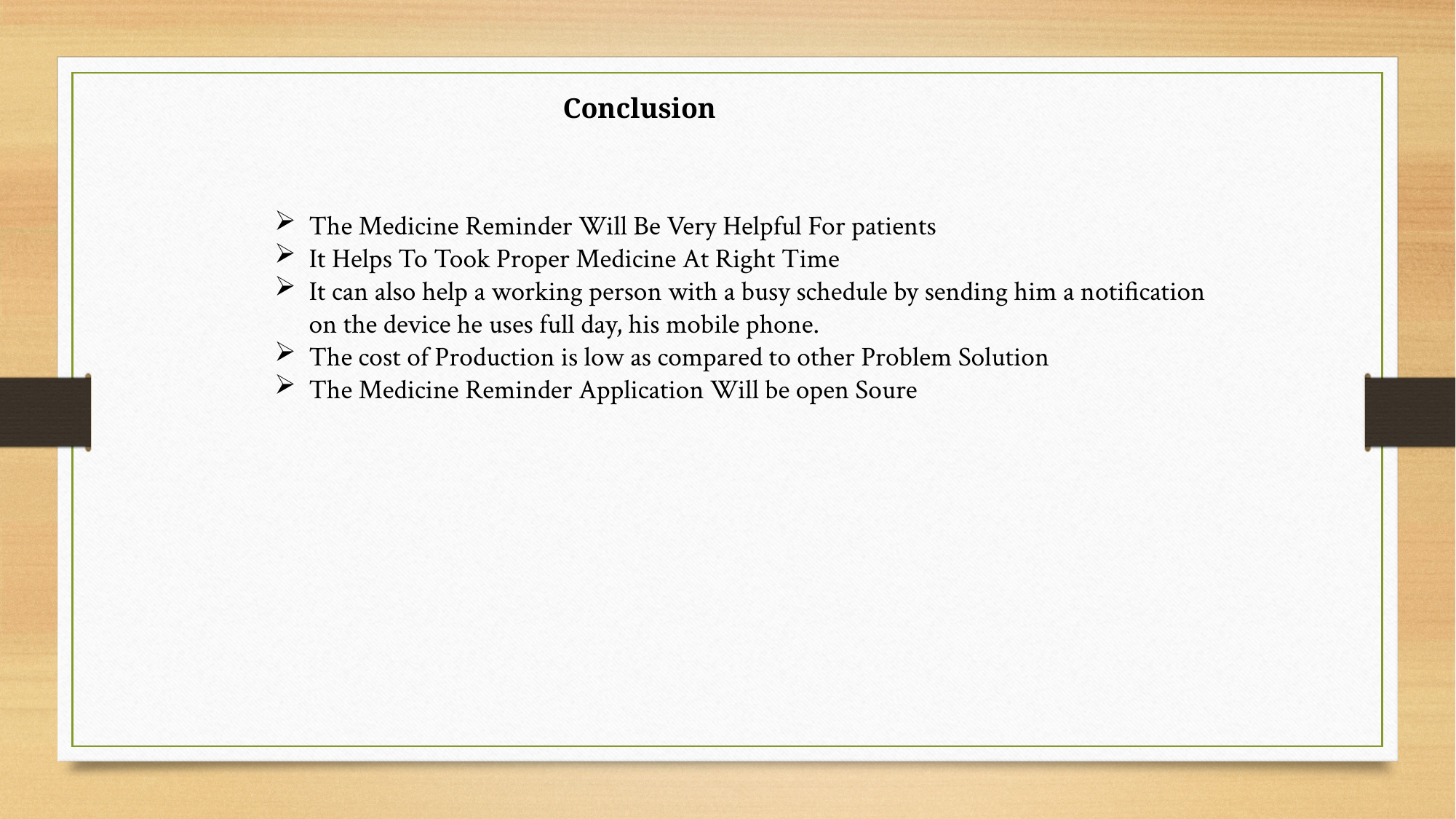

Conclusion
The Medicine Reminder Will Be Very Helpful For patients
It Helps To Took Proper Medicine At Right Time
It can also help a working person with a busy schedule by sending him a notification on the device he uses full day, his mobile phone.
The cost of Production is low as compared to other Problem Solution
The Medicine Reminder Application Will be open Soure